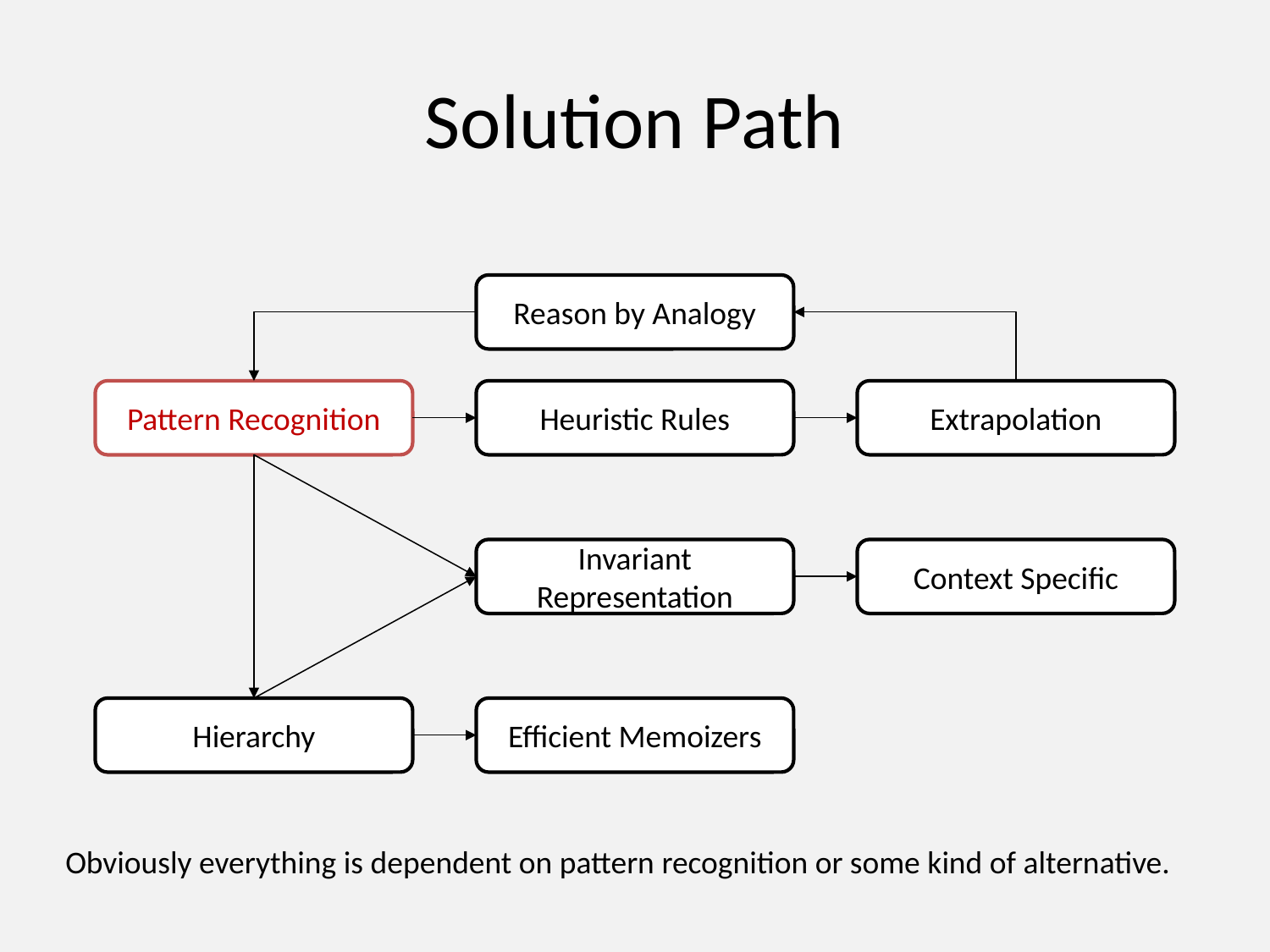

# Solution Path
Reason by Analogy
Pattern Recognition
Heuristic Rules
Extrapolation
Invariant Representation
Context Specific
Hierarchy
Efficient Memoizers
Obviously everything is dependent on pattern recognition or some kind of alternative.